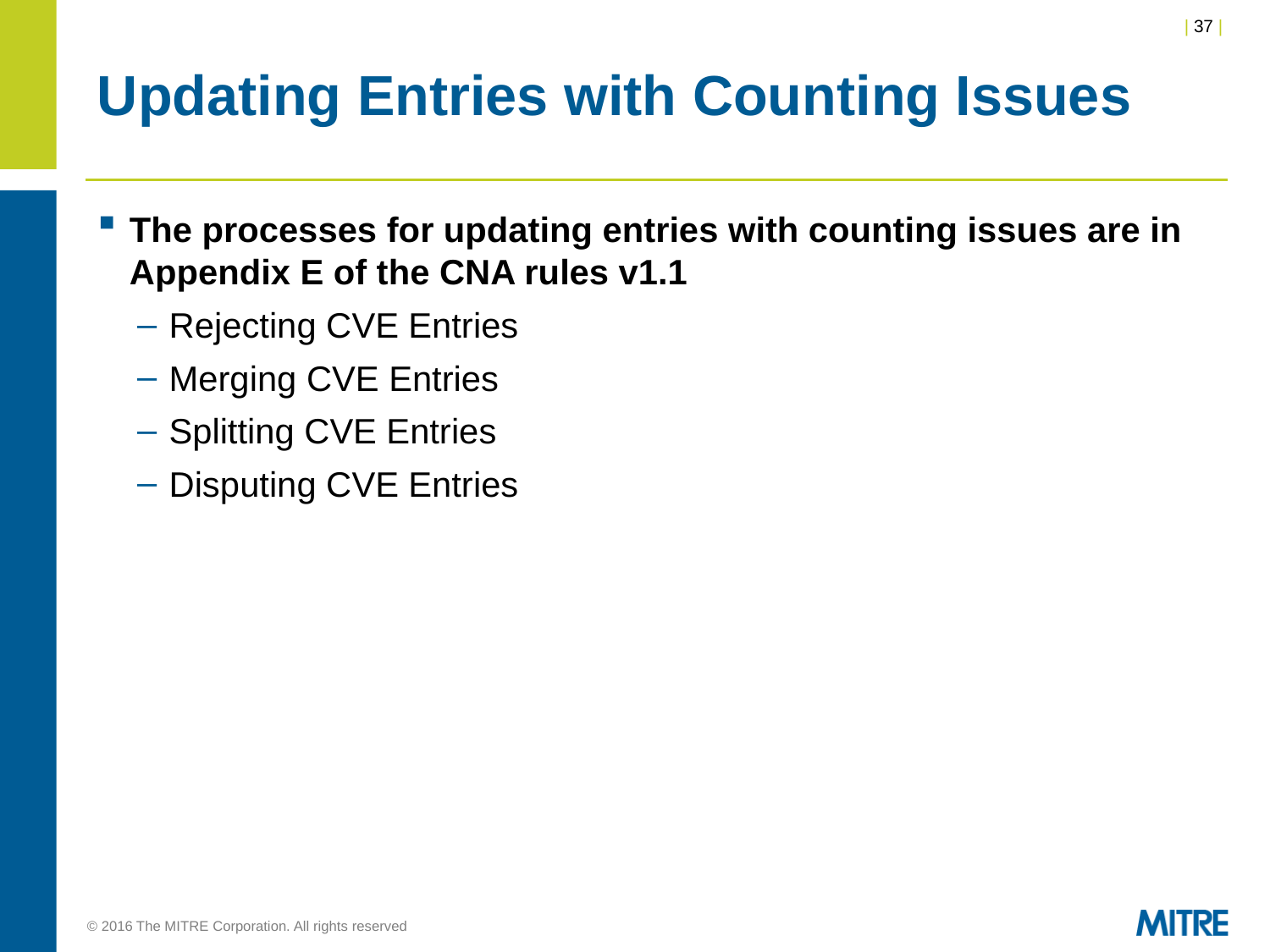

# Updating Entries with Counting Issues
The processes for updating entries with counting issues are in Appendix E of the CNA rules v1.1
Rejecting CVE Entries
Merging CVE Entries
Splitting CVE Entries
Disputing CVE Entries